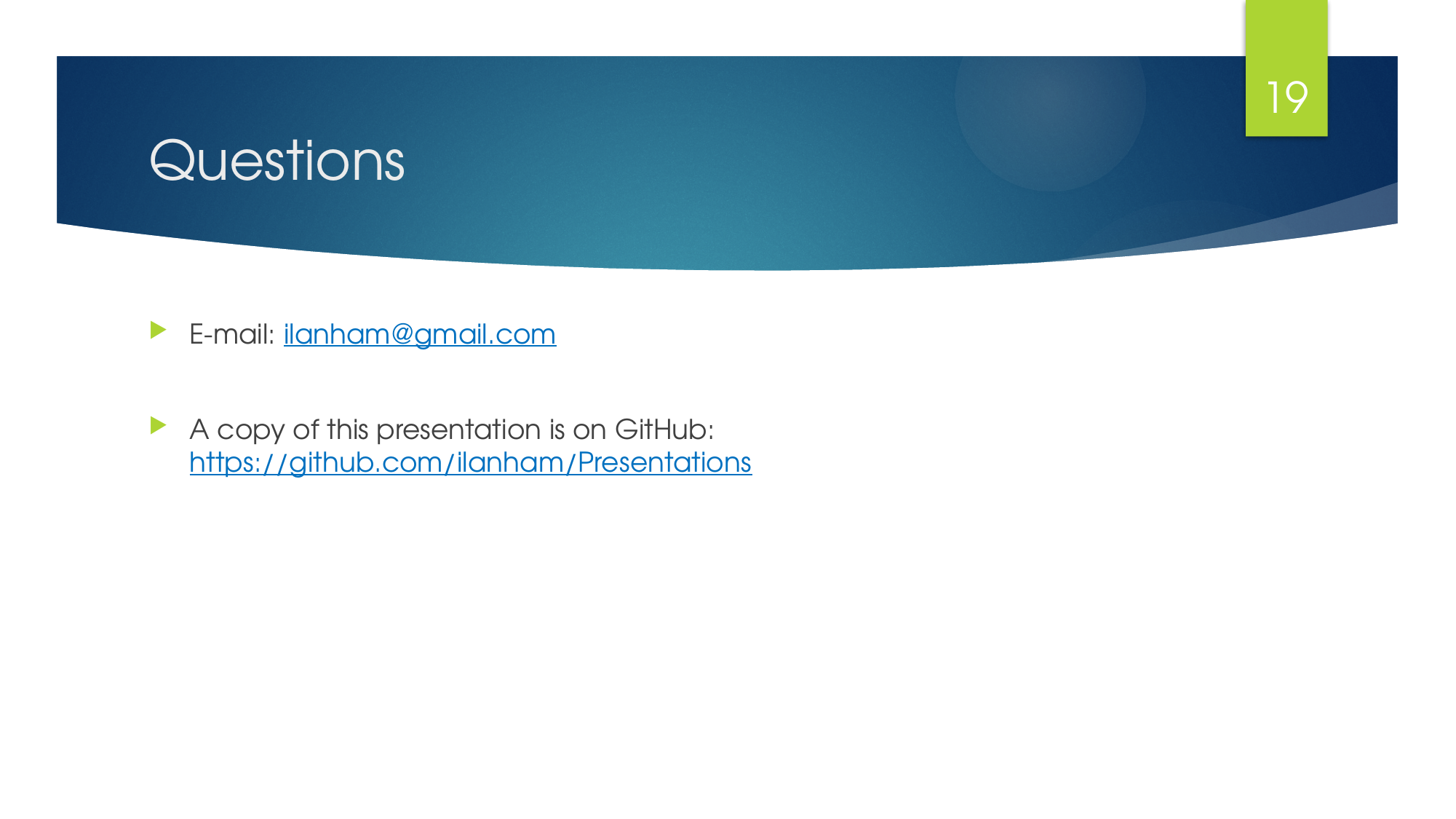

19
# Questions
E-mail: ilanham@gmail.com

A copy of this presentation is on GitHub:
https://github.com/ilanham/Presentations